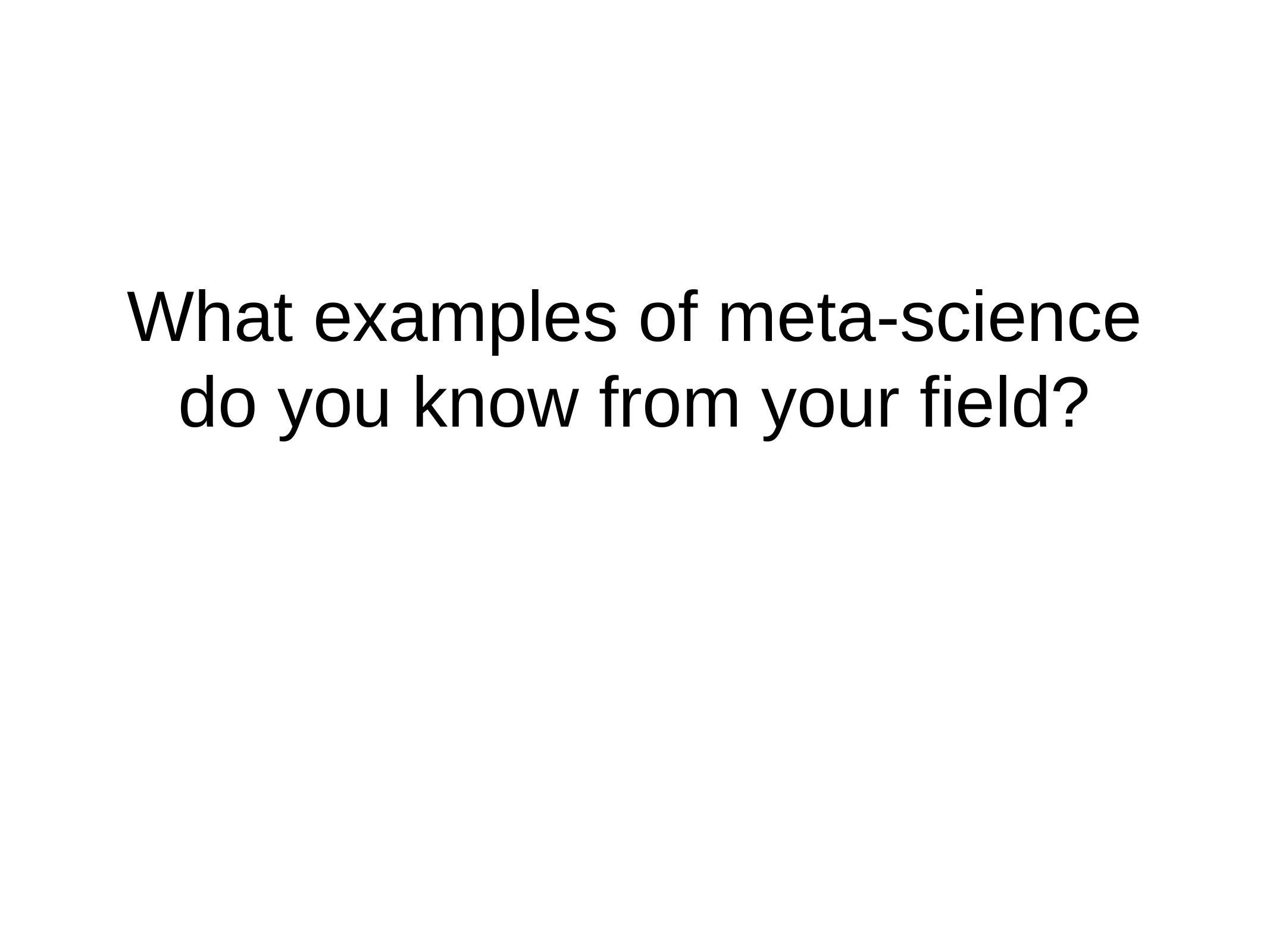

# What examples of meta-science do you know from your field?